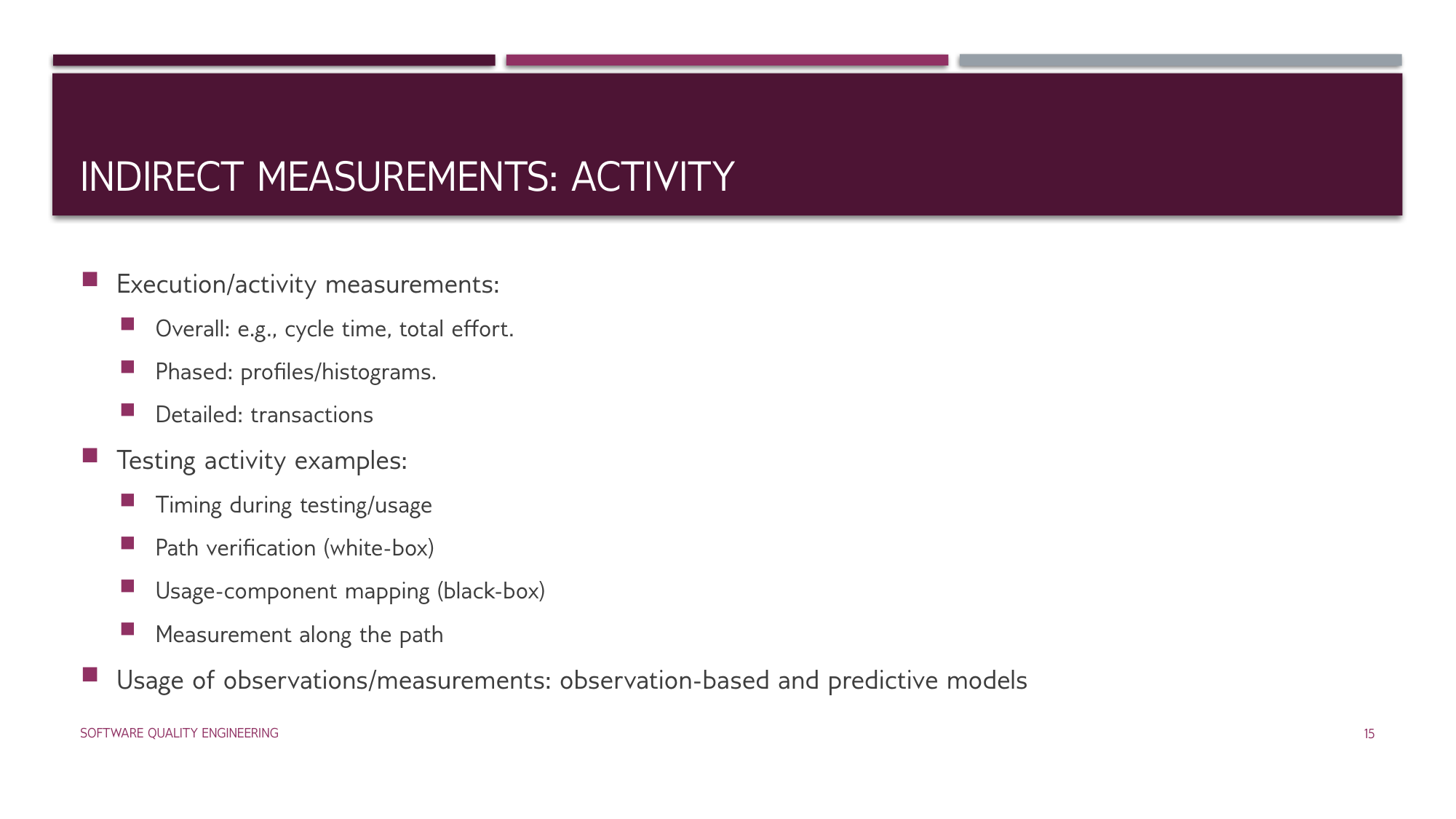

# Indirect Measurements: Activity
Execution/activity measurements:
Overall: e.g., cycle time, total effort.
Phased: profiles/histograms.
Detailed: transactions
Testing activity examples:
Timing during testing/usage
Path verification (white-box)
Usage-component mapping (black-box)
Measurement along the path
Usage of observations/measurements: observation-based and predictive models
Software Quality Engineering
15